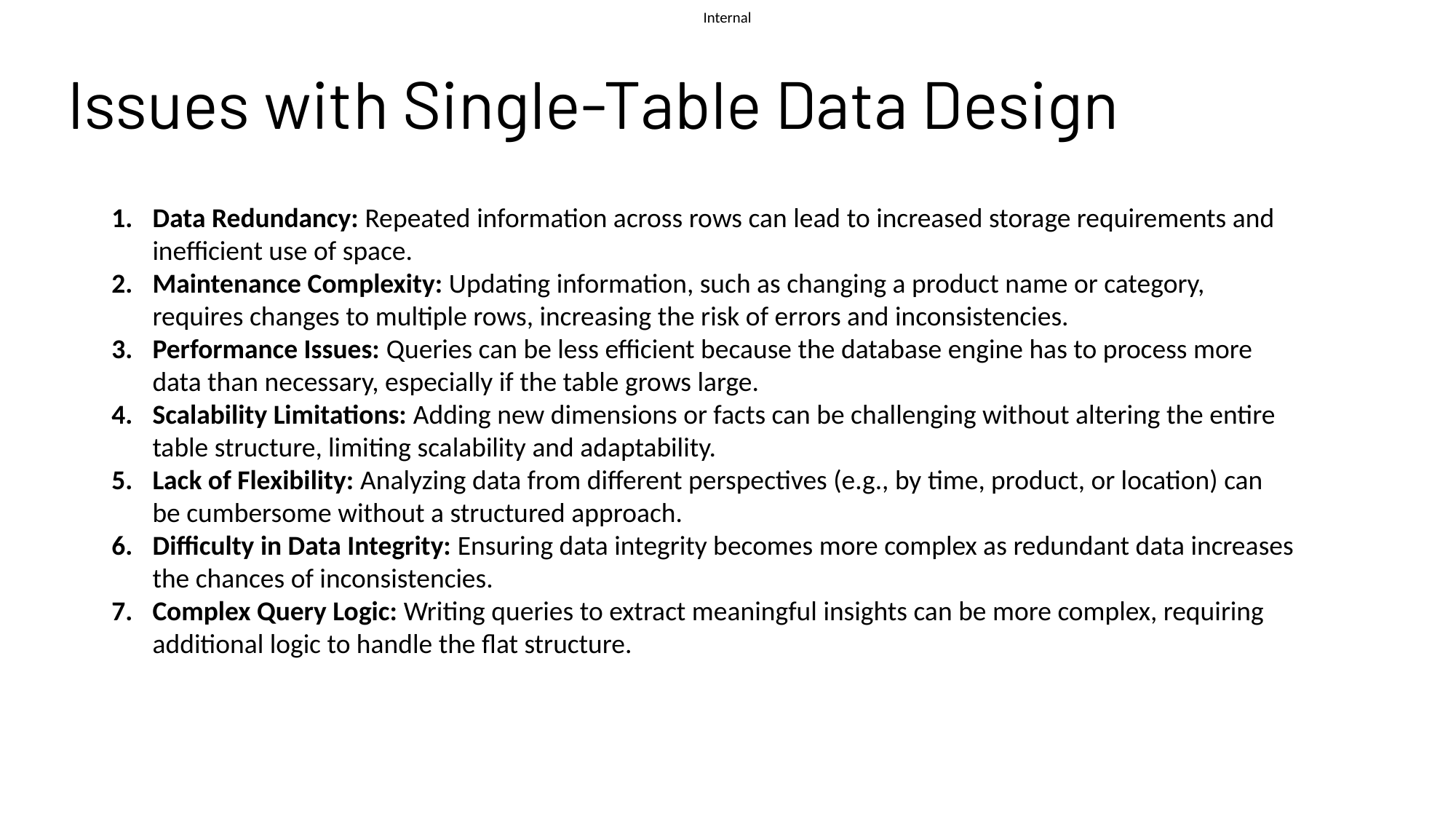

# Issues with Single-Table Data Design
Data Redundancy: Repeated information across rows can lead to increased storage requirements and inefficient use of space.
Maintenance Complexity: Updating information, such as changing a product name or category, requires changes to multiple rows, increasing the risk of errors and inconsistencies.
Performance Issues: Queries can be less efficient because the database engine has to process more data than necessary, especially if the table grows large.
Scalability Limitations: Adding new dimensions or facts can be challenging without altering the entire table structure, limiting scalability and adaptability.
Lack of Flexibility: Analyzing data from different perspectives (e.g., by time, product, or location) can be cumbersome without a structured approach.
Difficulty in Data Integrity: Ensuring data integrity becomes more complex as redundant data increases the chances of inconsistencies.
Complex Query Logic: Writing queries to extract meaningful insights can be more complex, requiring additional logic to handle the flat structure.